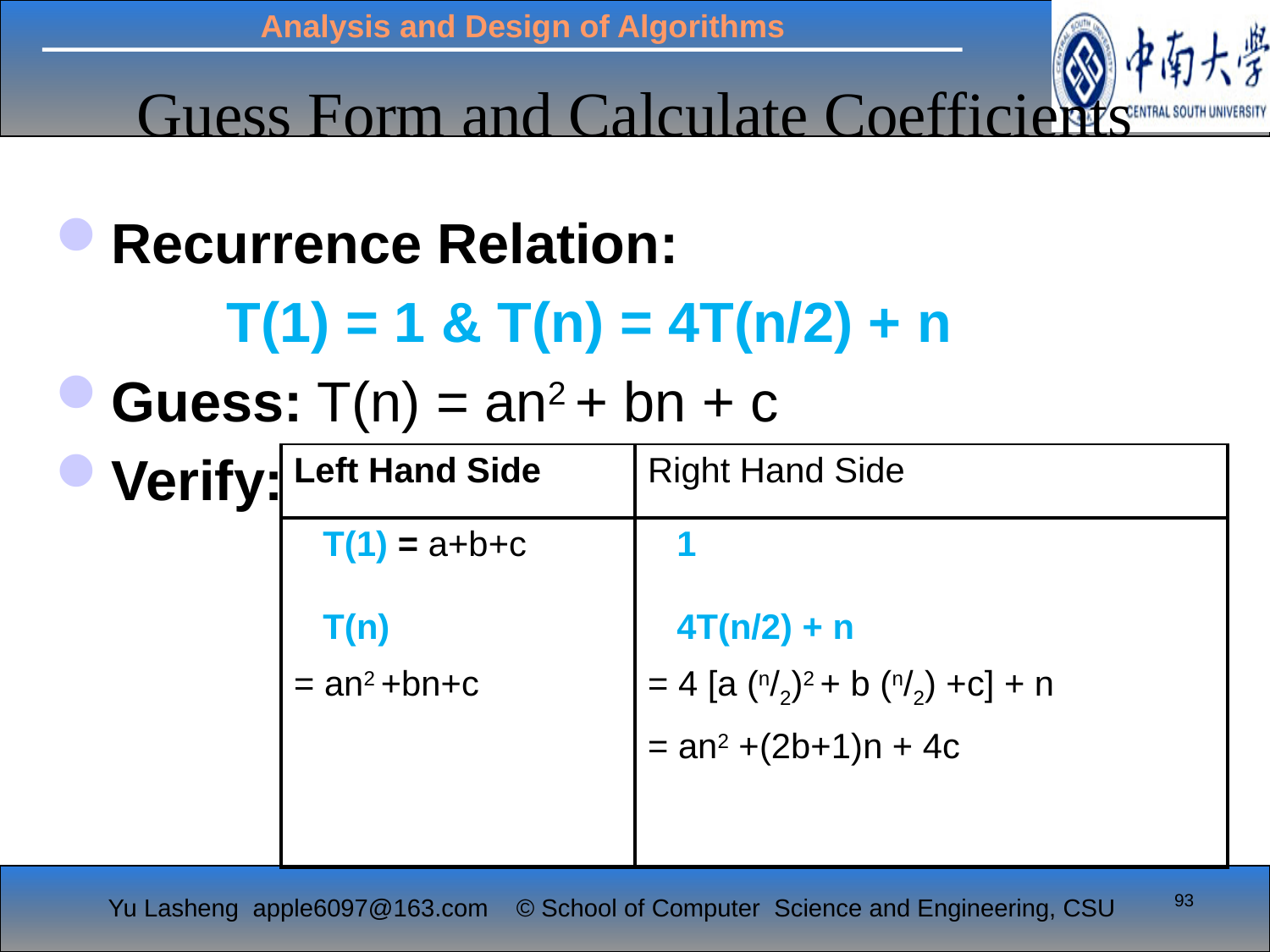

Guess Form and Calculate Coefficients
Recurrence Relation:
 T(1) = 1 & T(n) = 4T(n/2) + n
Guess: T(n) = an2 + bn + c
Verify:
| Left Hand Side | Right Hand Side |
| --- | --- |
| T(1) = a+b+c T(n) = an2 +bn+c | 1 4T(n/2) + n = 4 [a (n/2)2 + b (n/2) +c] + n = an2 +(2b+1)n + 4c |
93